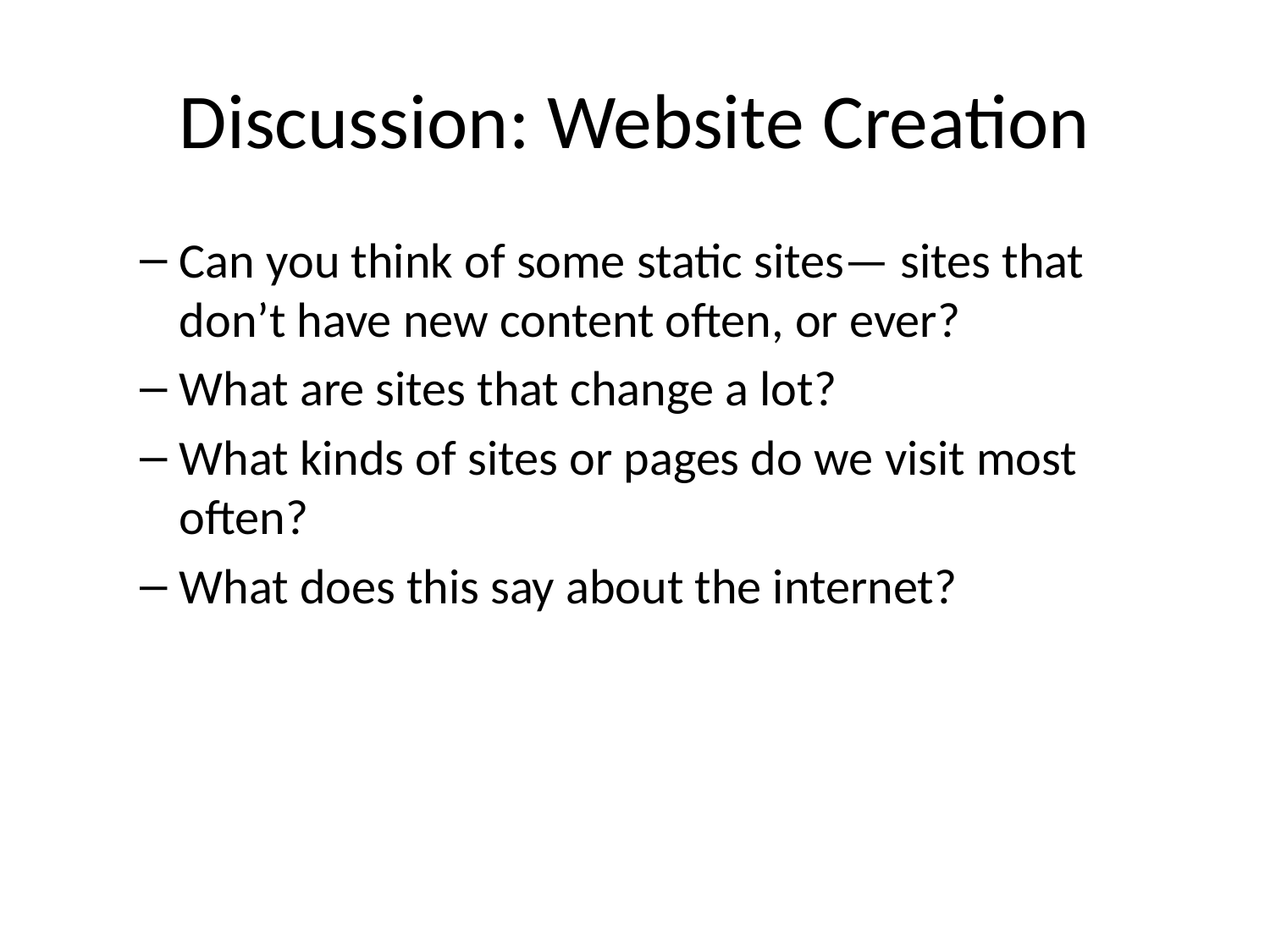

# Discussion: Website Creation
Can you think of some static sites— sites that don’t have new content often, or ever?
What are sites that change a lot?
What kinds of sites or pages do we visit most often?
What does this say about the internet?